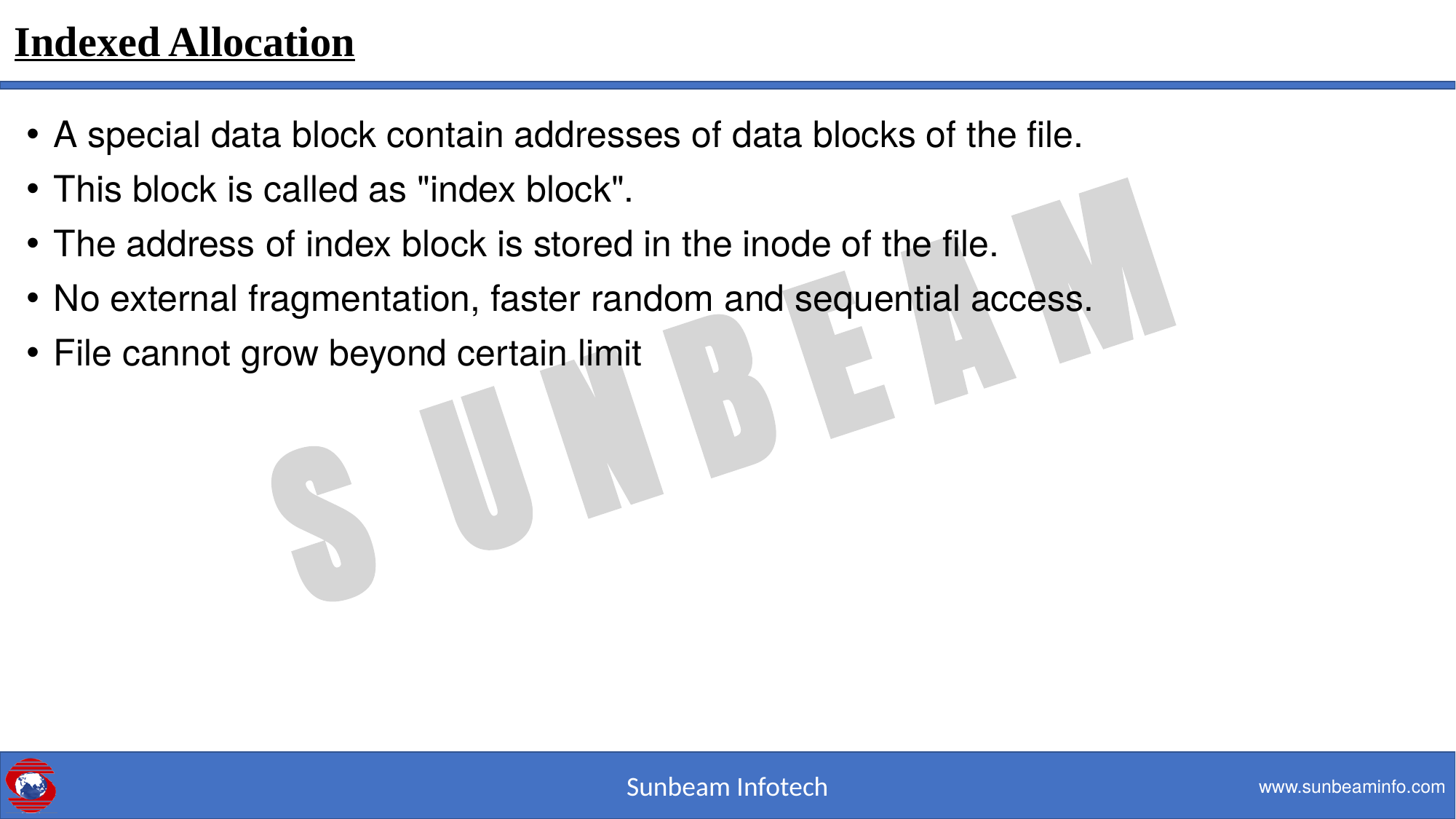

# Indexed Allocation
A special data block contain addresses of data blocks of the file.
This block is called as "index block".
The address of index block is stored in the inode of the file.
No external fragmentation, faster random and sequential access.
File cannot grow beyond certain limit